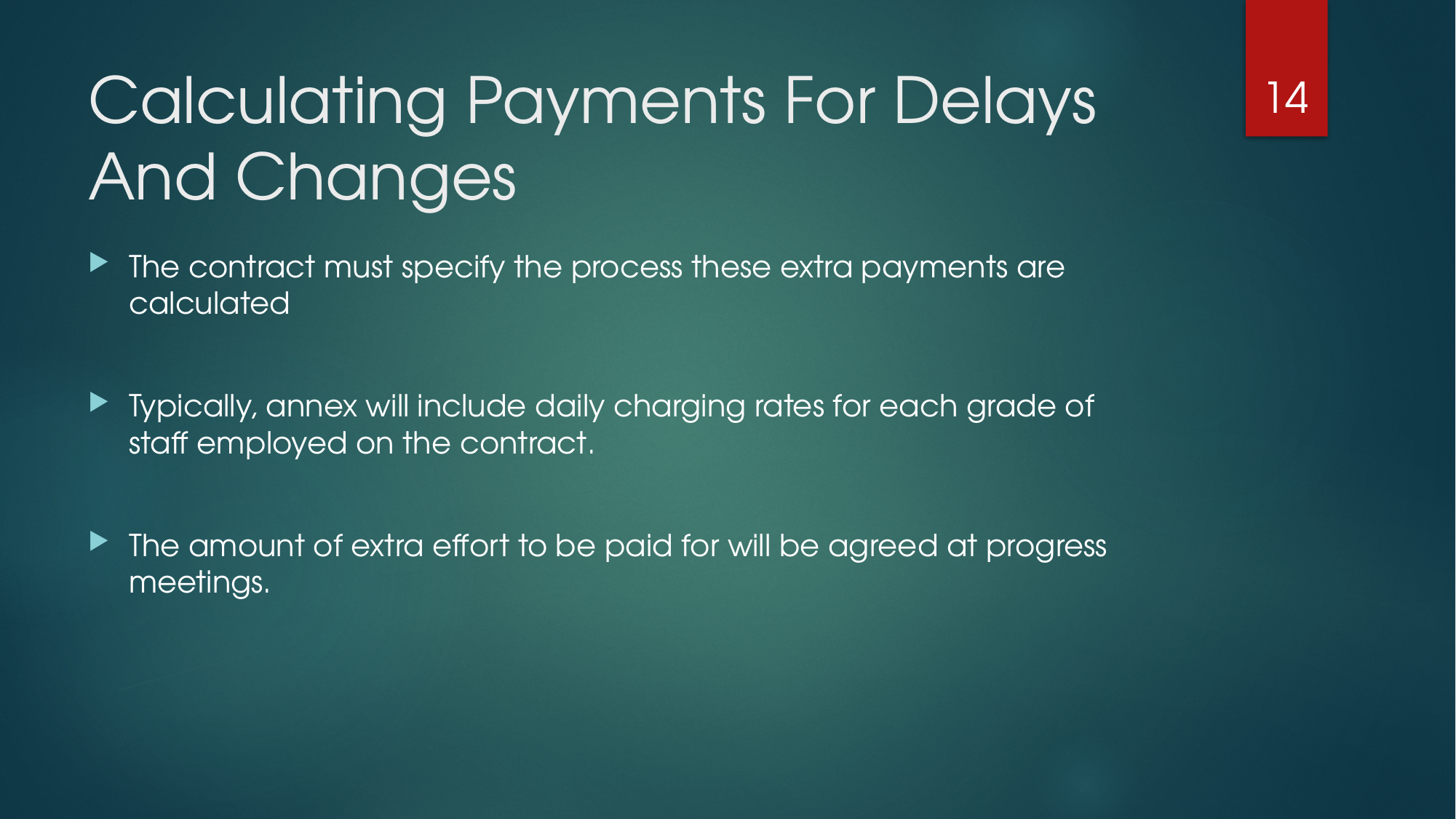

14
# Calculating Payments For Delays And Changes
The contract must specify the process these extra payments are calculated

Typically, annex will include daily charging rates for each grade of staff employed on the contract.

The amount of extra effort to be paid for will be agreed at progress meetings.